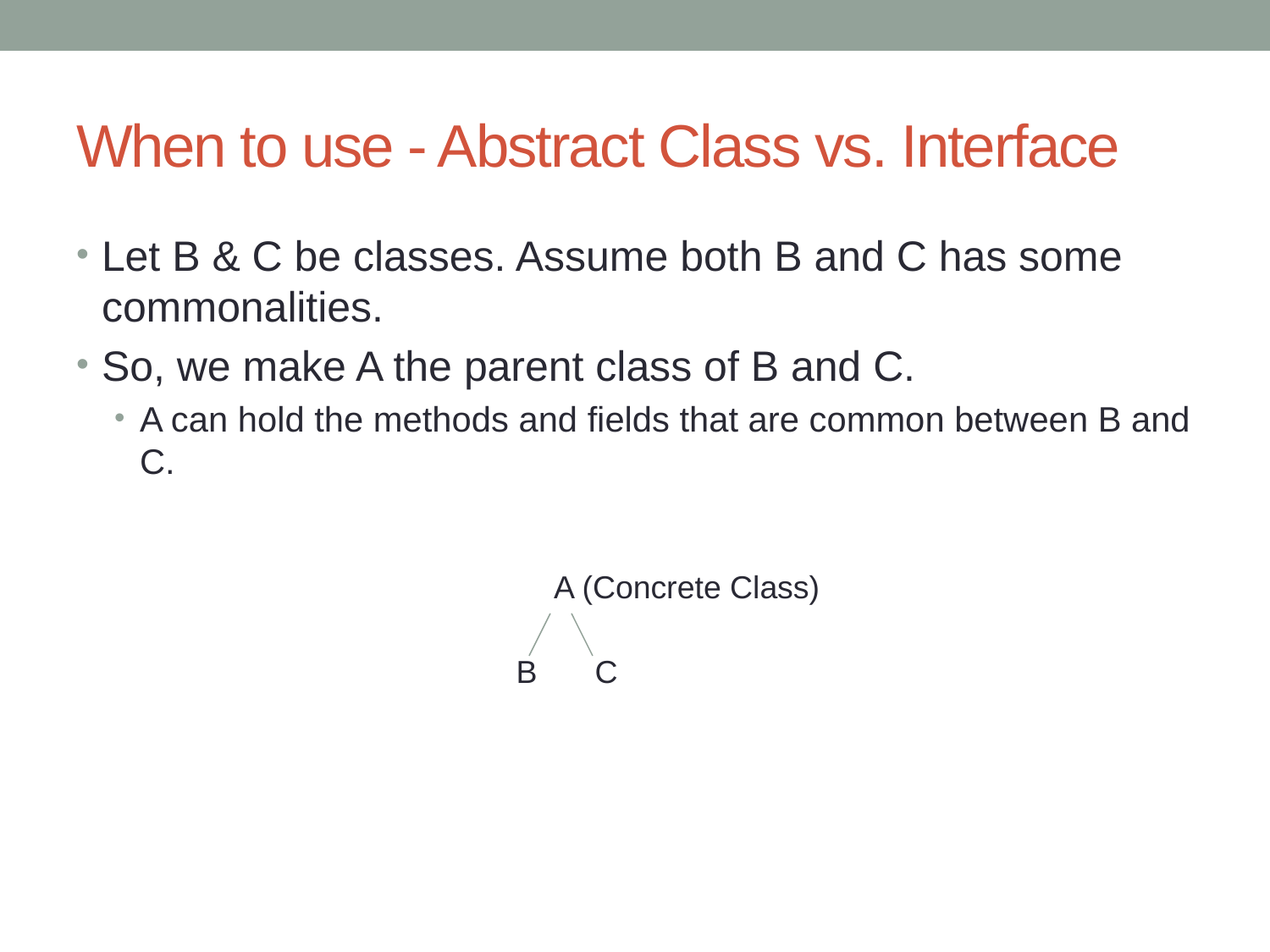

# When to use - Abstract Class vs. Interface
Let B & C be classes. Assume both B and C has some commonalities.
So, we make A the parent class of B and C.
A can hold the methods and fields that are common between B and C.

A (Concrete Class)
B
C